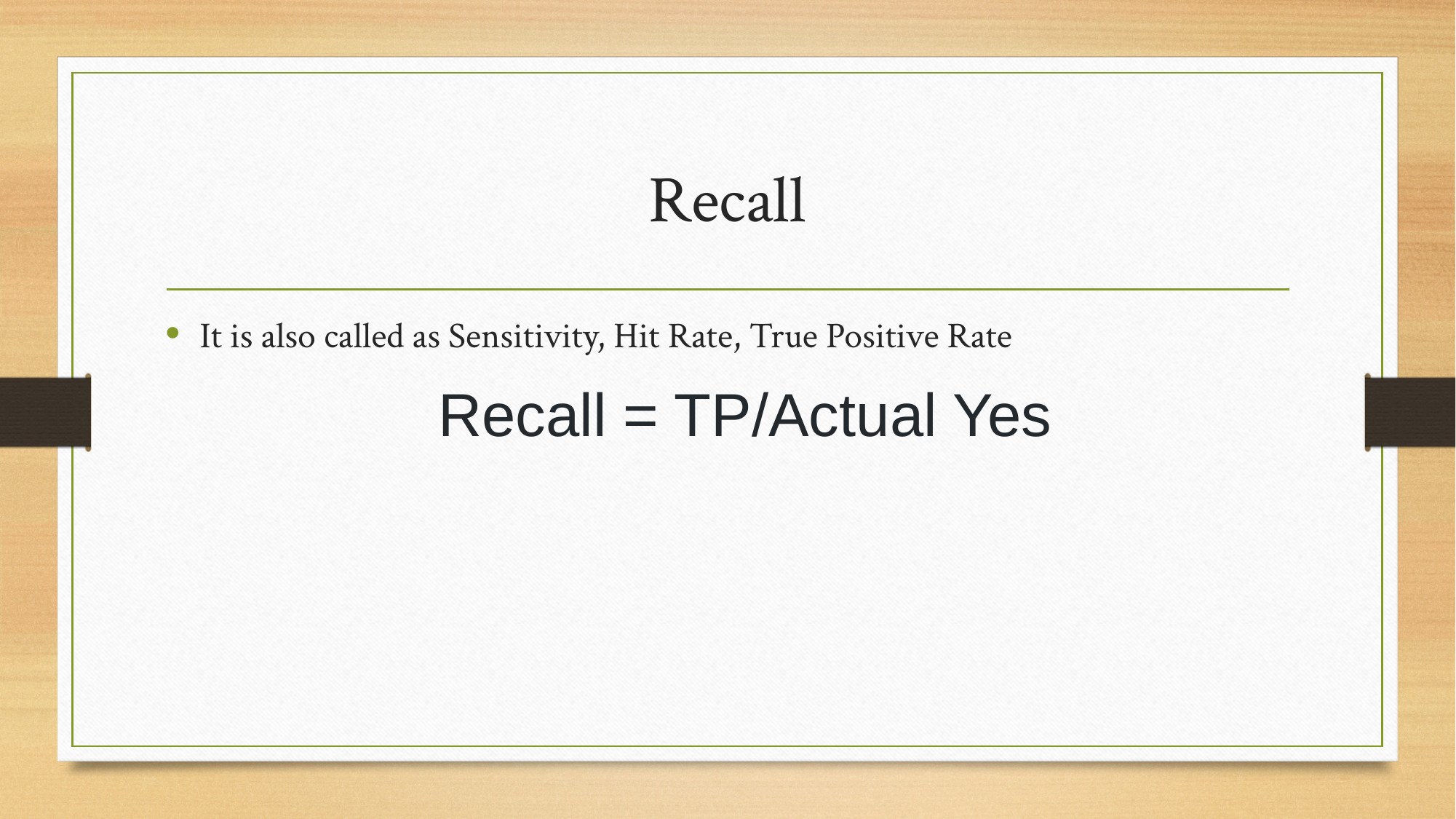

# Recall
It is also called as Sensitivity, Hit Rate, True Positive Rate
Recall = TP/Actual Yes